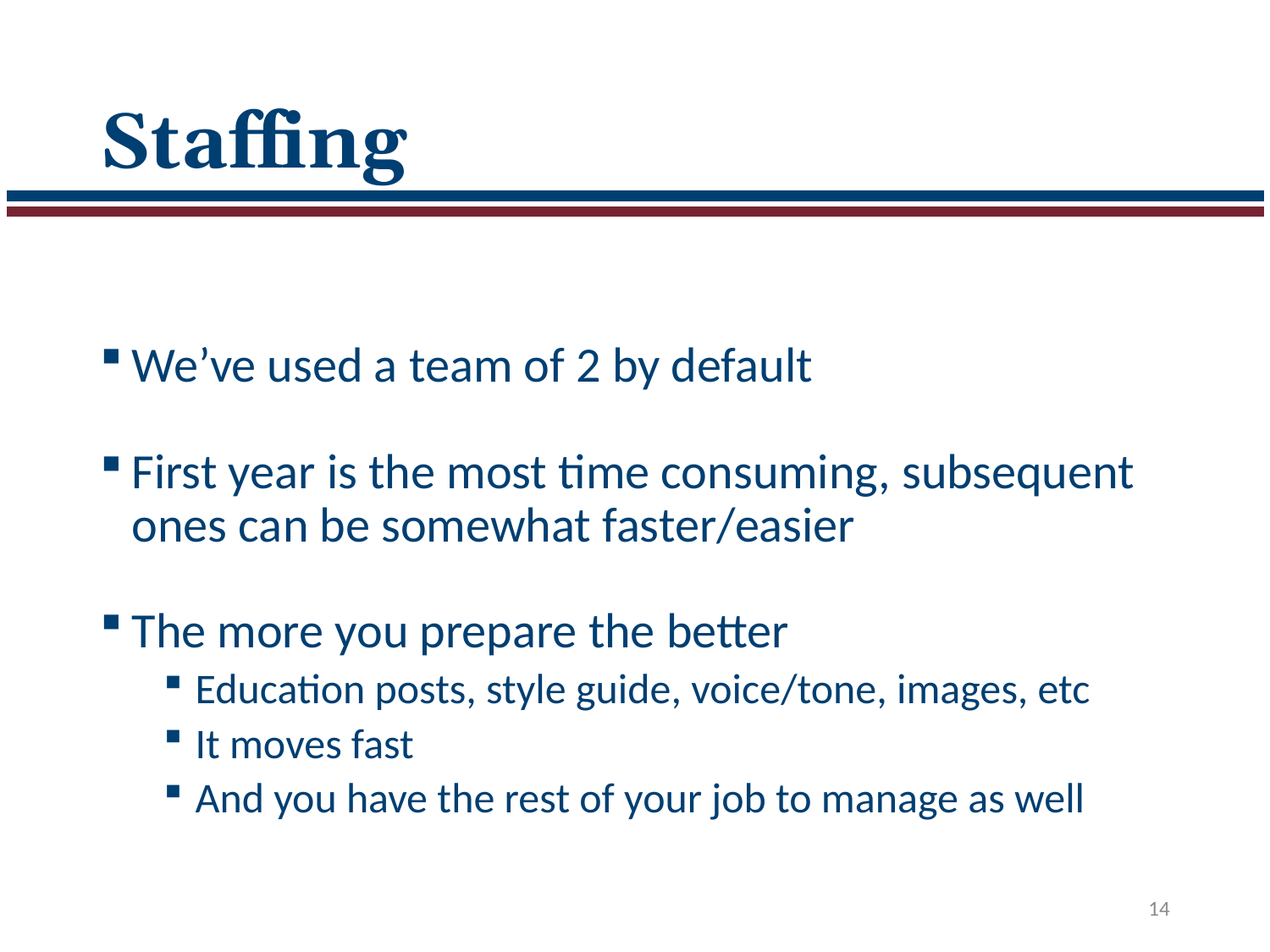

# Staffing

We’ve used a team of 2 by default

First year is the most time consuming, subsequent ones can be somewhat faster/easier

The more you prepare the better
Education posts, style guide, voice/tone, images, etc
It moves fast
And you have the rest of your job to manage as well

14